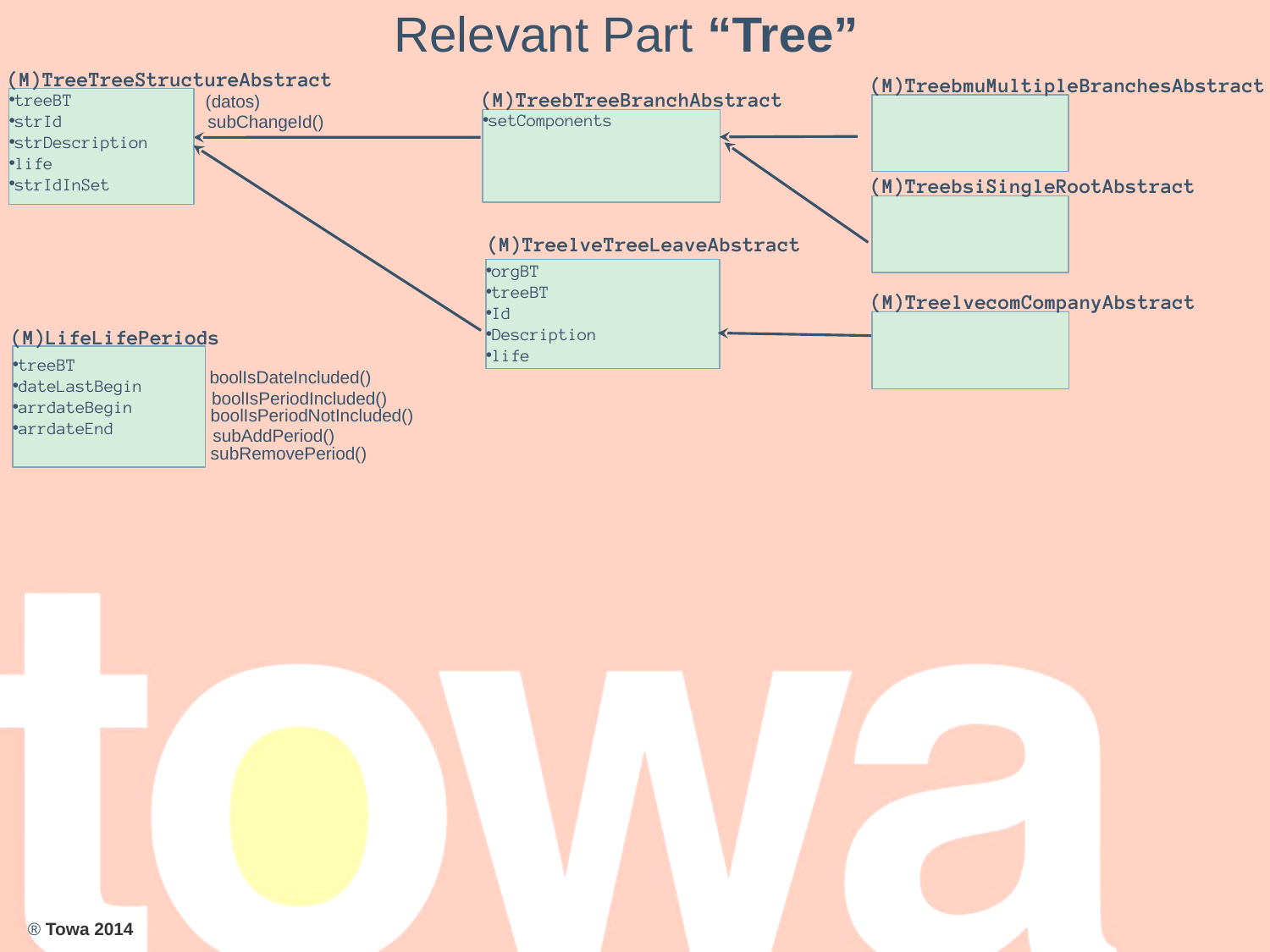

Relevant Part “Tree”
(M)TreebmuMultipleBranchesAbstract

(M)TreeTreeStructureAbstract

treeBT
strId
strDescription
life
strIdInSet
(M)TreebTreeBranchAbstract

setComponents
(datos)
subChangeId()

(M)TreebsiSingleRootAbstract

(M)TreelveTreeLeaveAbstract

orgBT
treeBT
Id
Description
life
(M)TreelvecomCompanyAbstract

(M)LifeLifePeriods

treeBT
dateLastBegin
arrdateBegin
arrdateEnd

boolIsDateIncluded()
boolIsPeriodIncluded()
boolIsPeriodNotIncluded()
subAddPeriod()
subRemovePeriod()